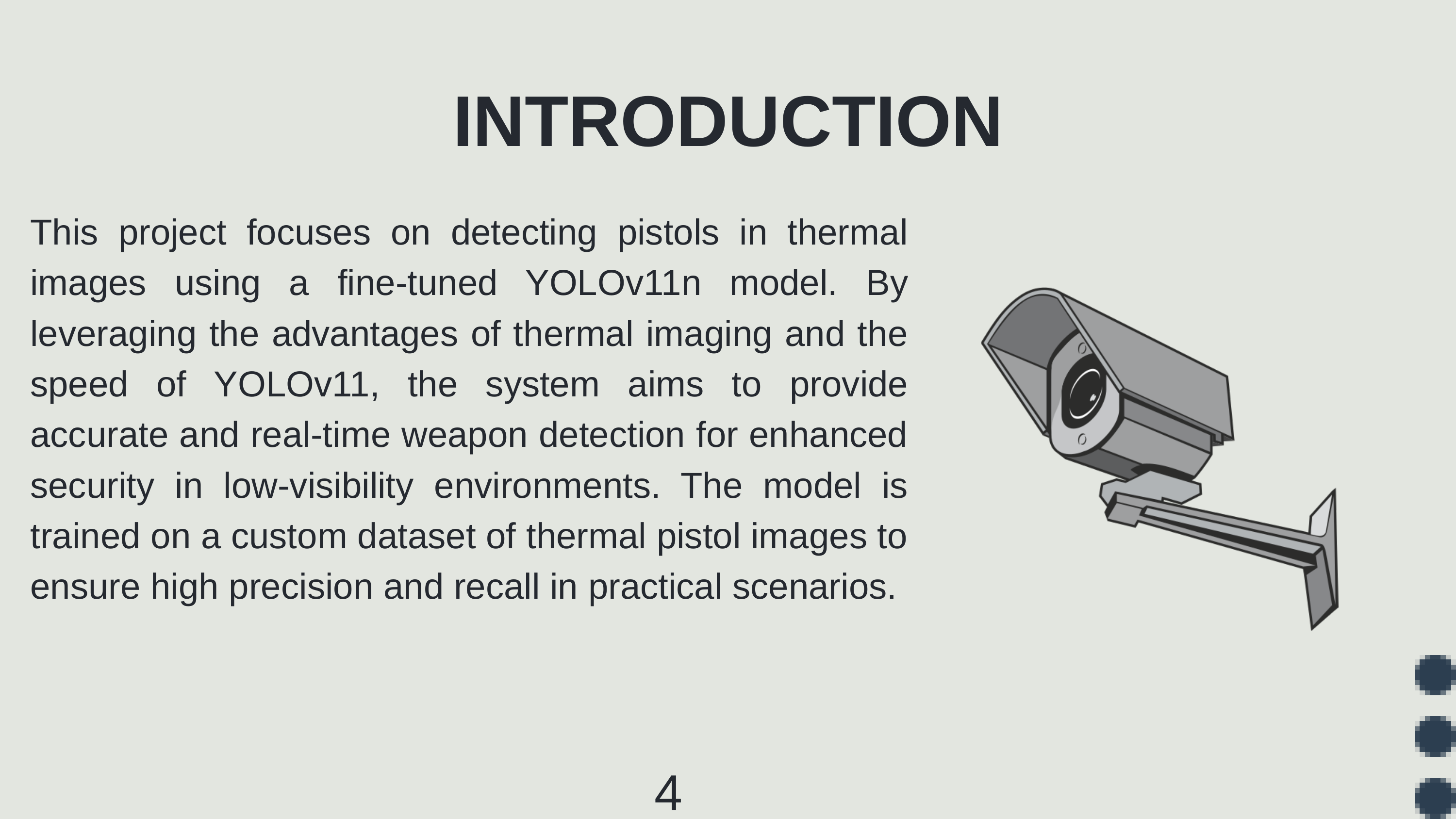

INTRODUCTION
This project focuses on detecting pistols in thermal images using a fine-tuned YOLOv11n model. By leveraging the advantages of thermal imaging and the speed of YOLOv11, the system aims to provide accurate and real-time weapon detection for enhanced security in low-visibility environments. The model is trained on a custom dataset of thermal pistol images to ensure high precision and recall in practical scenarios.

4